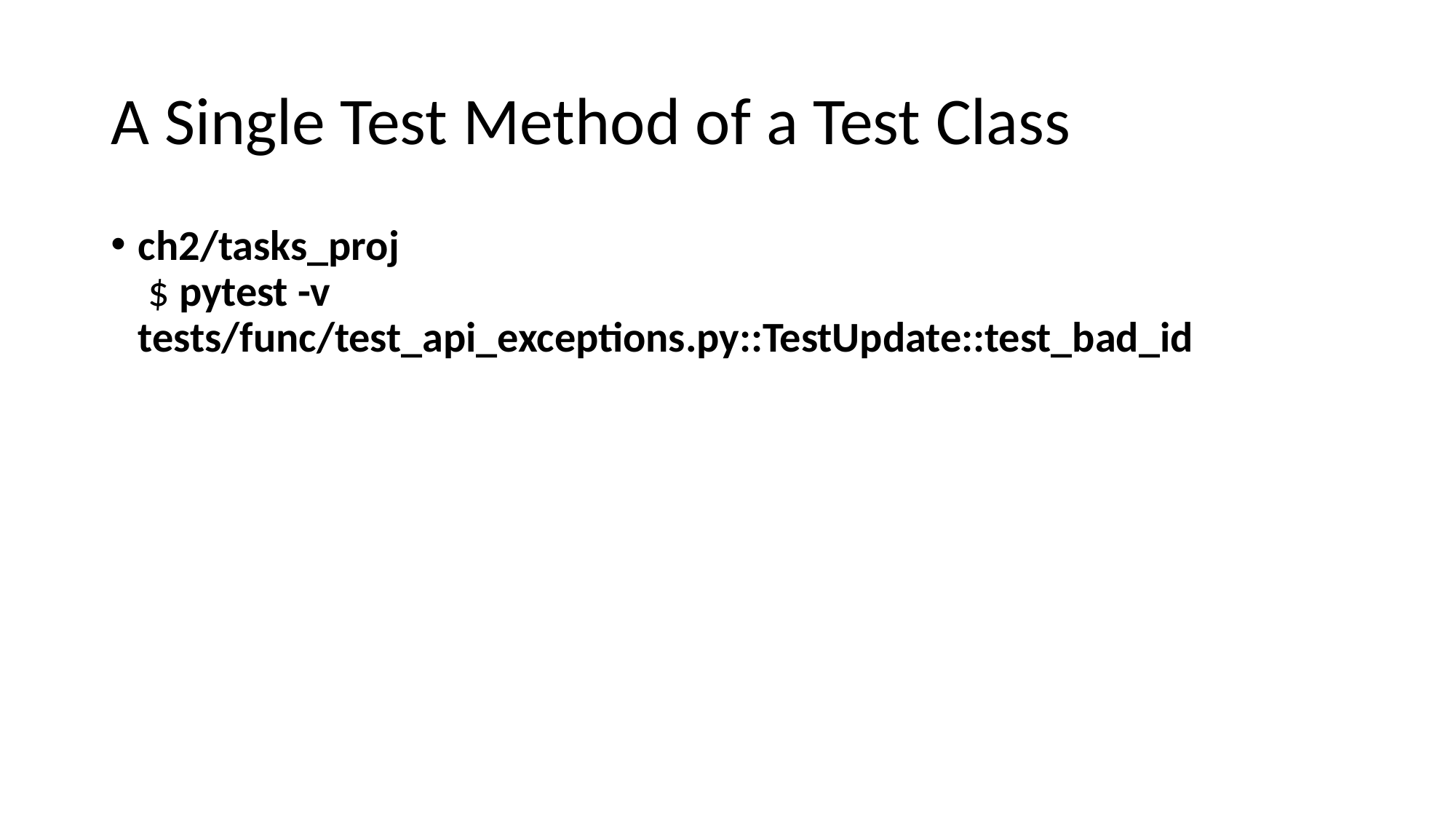

# A Single Test Method of a Test Class
ch2/tasks_proj​
​ ​$ ​​pytest​​ ​​-v​​ ​​tests/func/test_api_exceptions.py::TestUpdate::test_bad_id